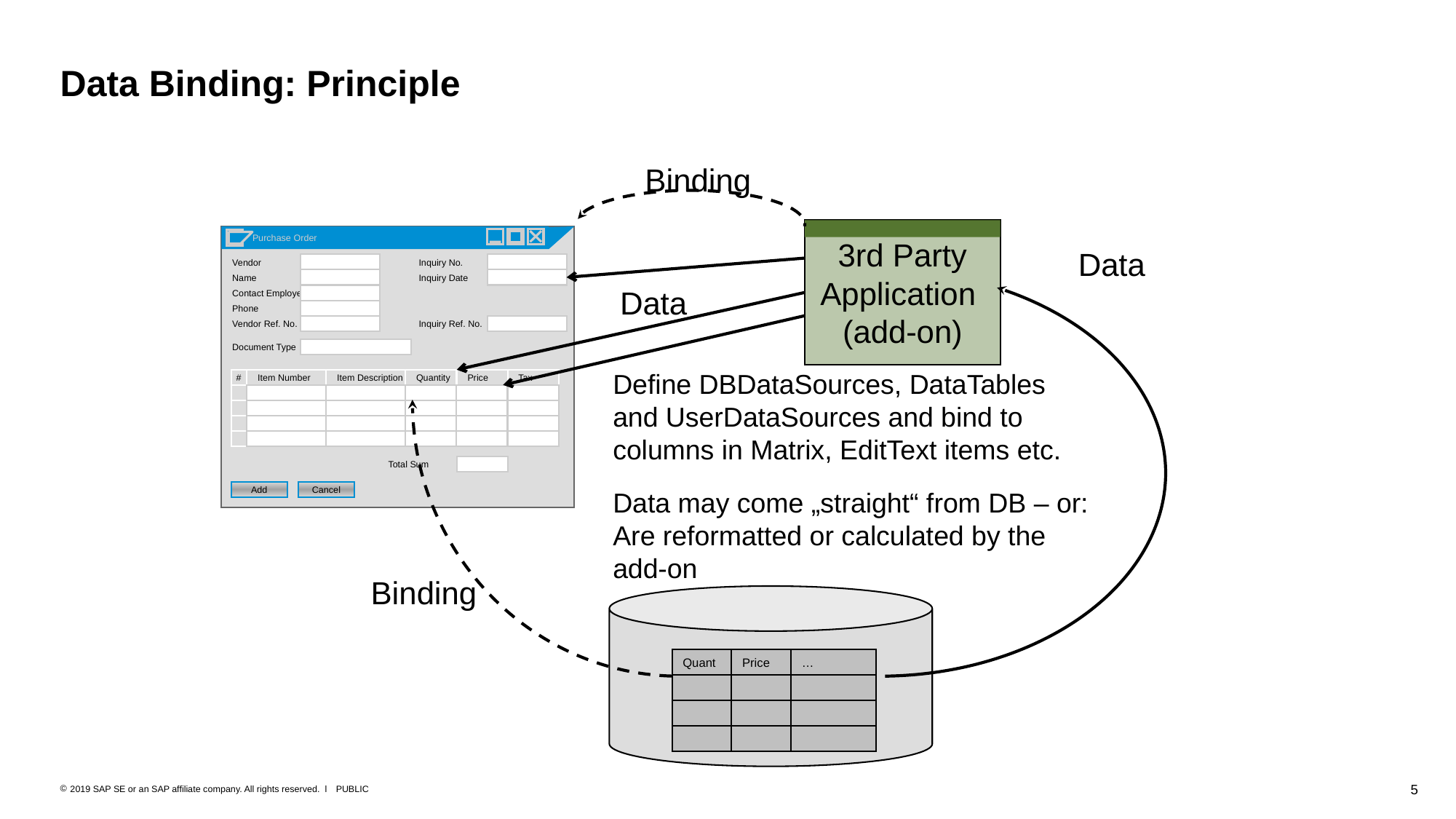

# Data Binding: Principle

Binding

3rd Party
Application
(add-on)

        Purchase Order

Vendor

Inquiry No.

Name

Inquiry Date

Contact Employee

Phone

Vendor Ref. No.

Inquiry Ref. No.

Document Type

#
Item Number
Item Description
Quantity
Price
Tax

Total Sum

Add
Cancel
Data

Data
Define DBDataSources, DataTables
and UserDataSources and bind to
columns in Matrix, EditText items etc.

Data may come „straight“ from DB – or:
Are reformatted or calculated by the
add-on
Binding

Quant
Price
…